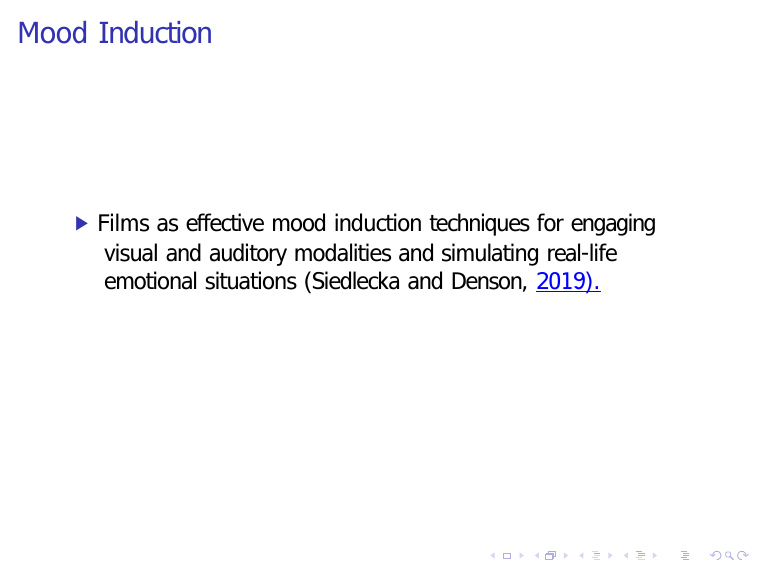

# Mood Induction
▶ Films as effective mood induction techniques for engaging visual and auditory modalities and simulating real-life emotional situations (Siedlecka and Denson, 2019).